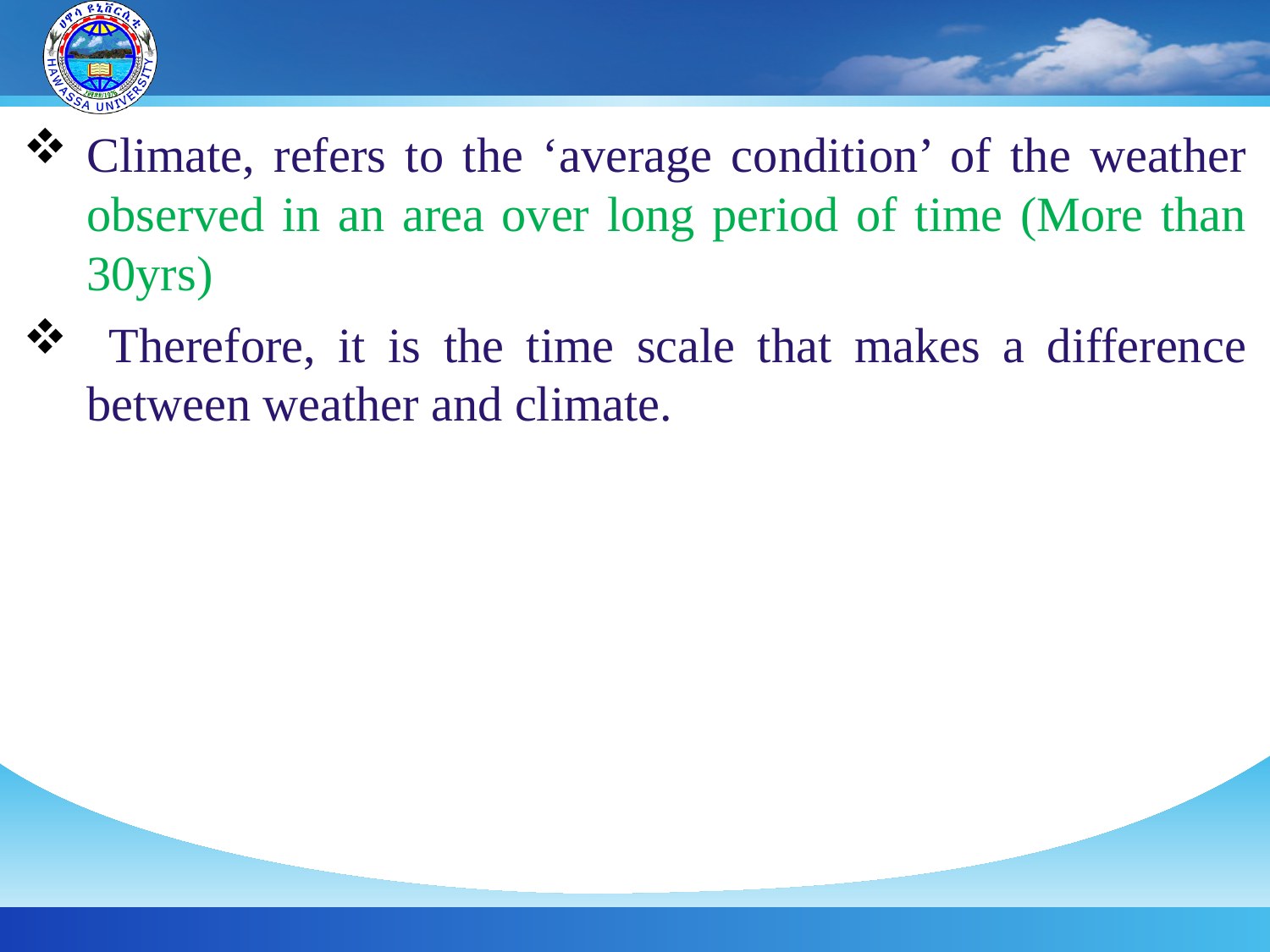

Climate, refers to the ‘average condition’ of the weather observed in an area over long period of time (More than 30yrs)
 Therefore, it is the time scale that makes a difference between weather and climate.